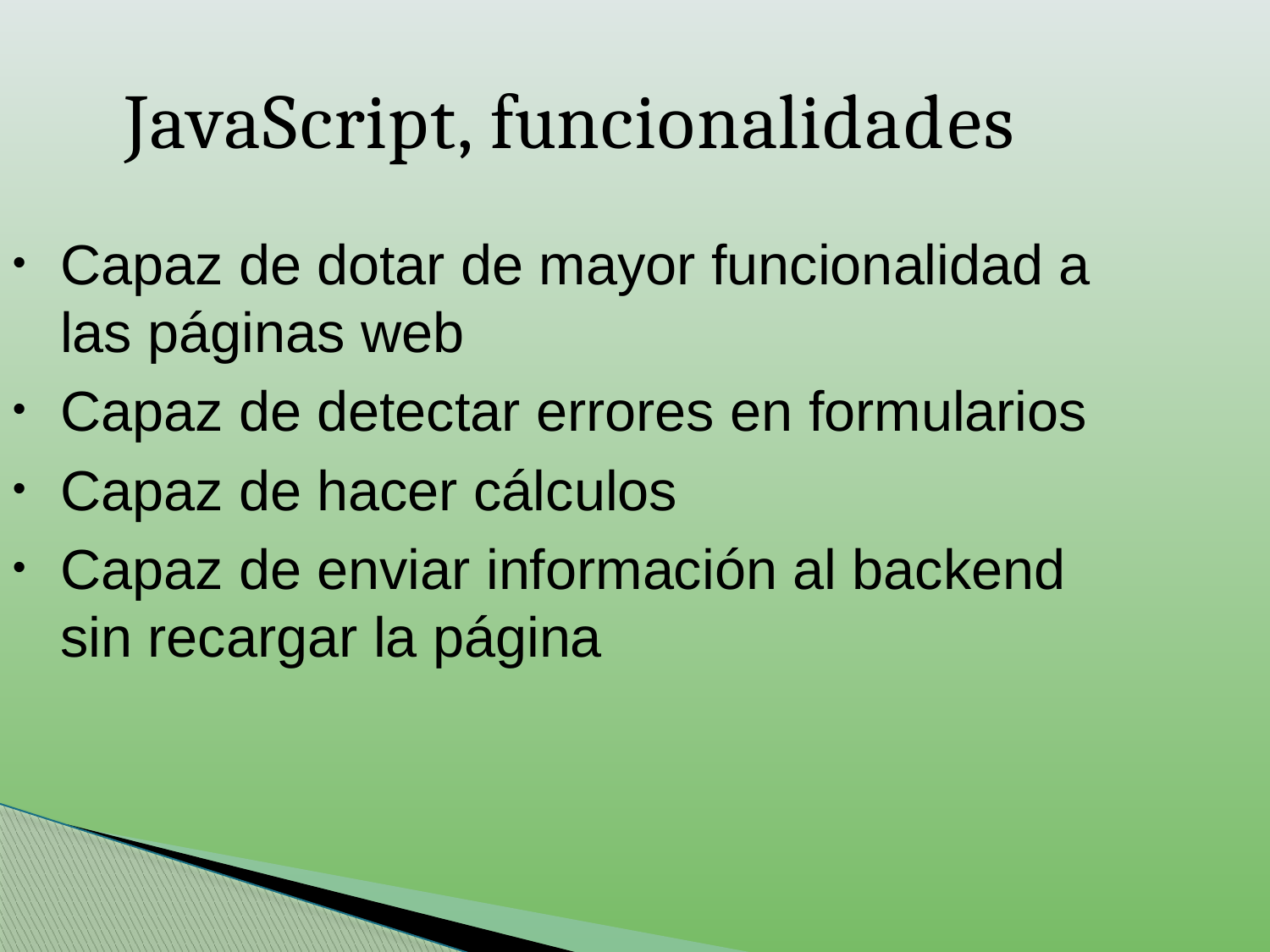

JavaScript, funcionalidades
Capaz de dotar de mayor funcionalidad a las páginas web
Capaz de detectar errores en formularios
Capaz de hacer cálculos
Capaz de enviar información al backend sin recargar la página